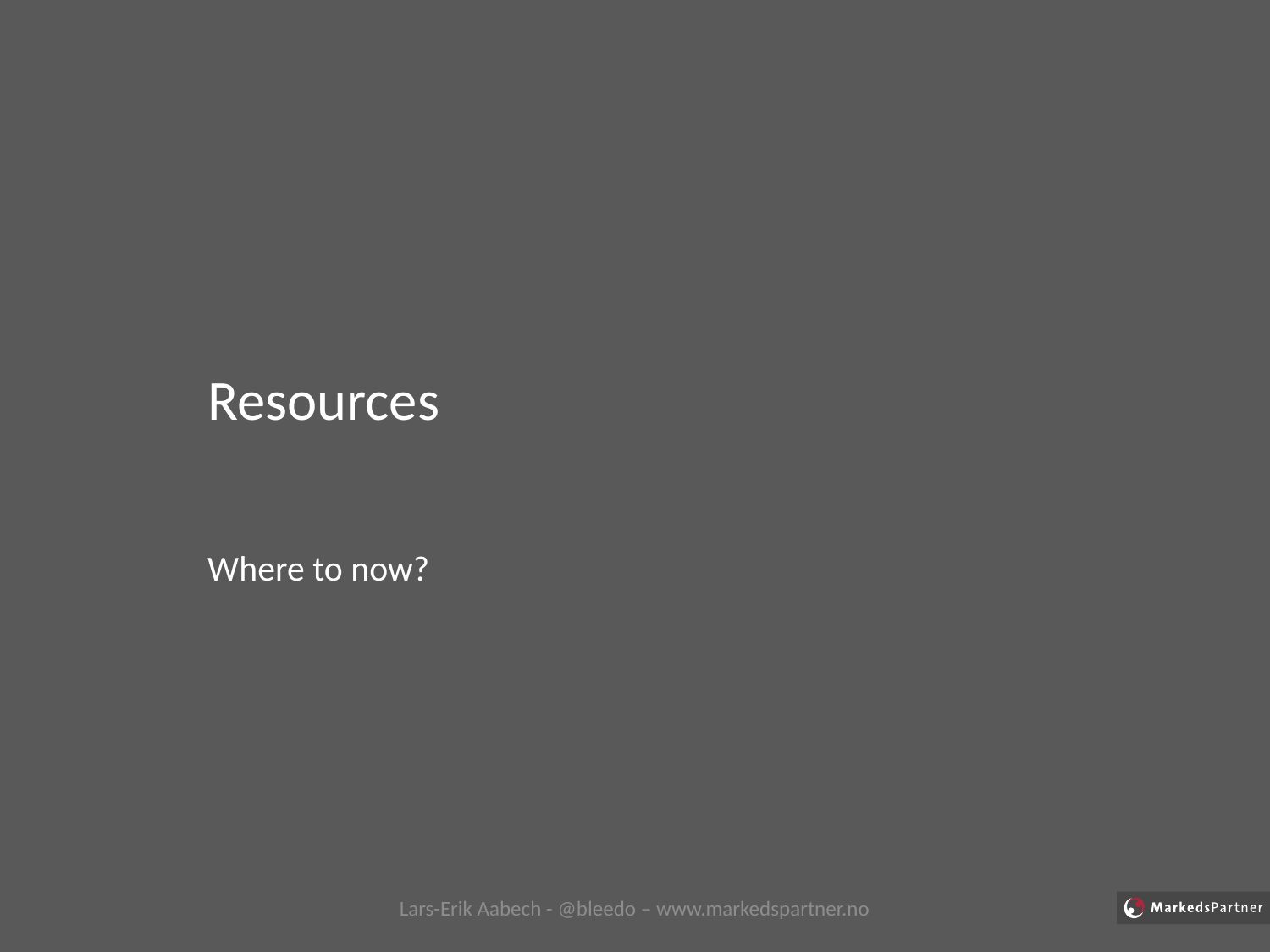

# Resources
Where to now?
Lars-Erik Aabech - @bleedo – www.markedspartner.no